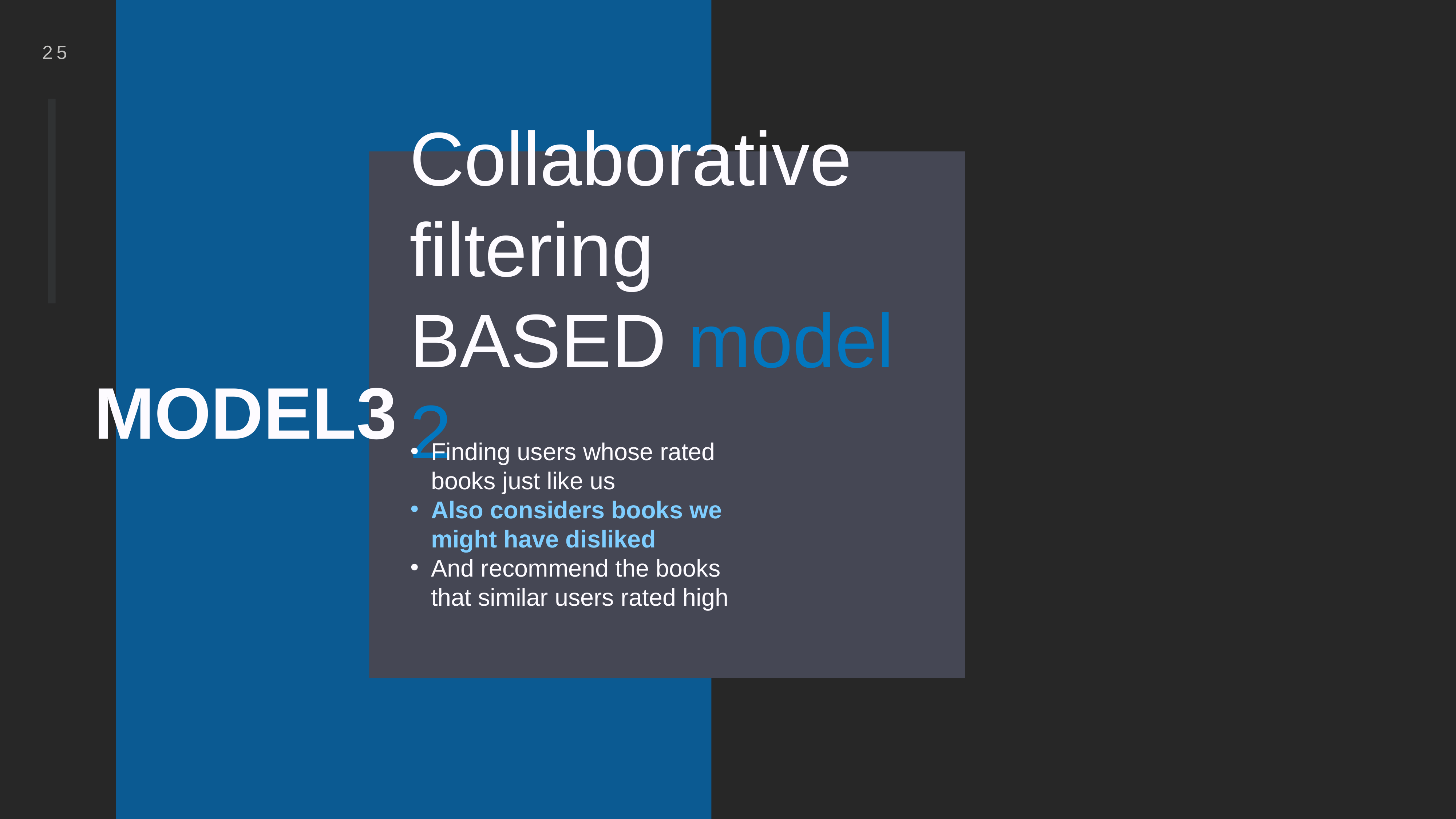

25
MODEL3

Collaborative filtering BASED model 2
Finding users whose rated books just like us
Also considers books we might have disliked
And recommend the books that similar users rated high